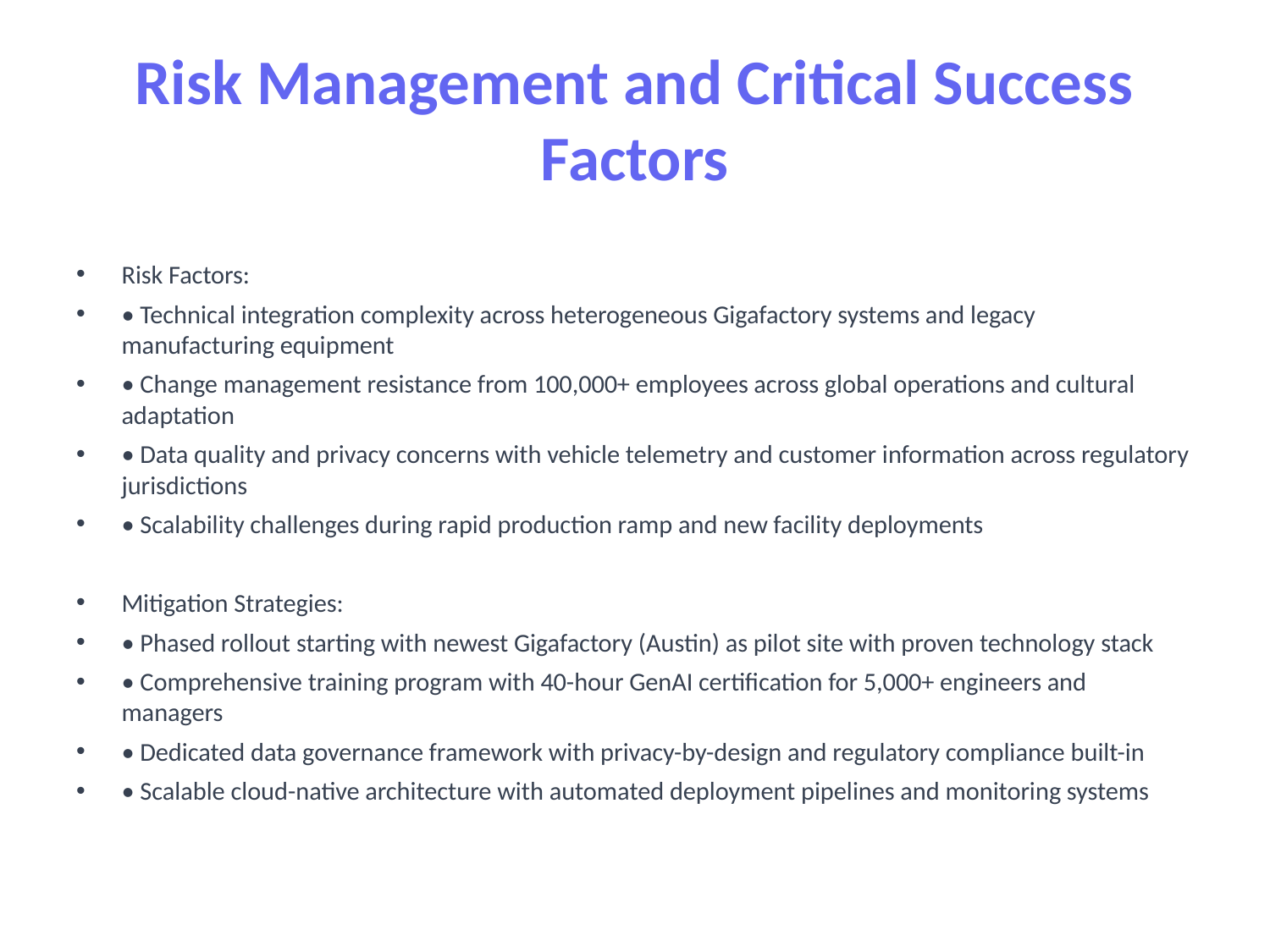

# Risk Management and Critical Success Factors
Risk Factors:
• Technical integration complexity across heterogeneous Gigafactory systems and legacy manufacturing equipment
• Change management resistance from 100,000+ employees across global operations and cultural adaptation
• Data quality and privacy concerns with vehicle telemetry and customer information across regulatory jurisdictions
• Scalability challenges during rapid production ramp and new facility deployments

Mitigation Strategies:
• Phased rollout starting with newest Gigafactory (Austin) as pilot site with proven technology stack
• Comprehensive training program with 40-hour GenAI certification for 5,000+ engineers and managers
• Dedicated data governance framework with privacy-by-design and regulatory compliance built-in
• Scalable cloud-native architecture with automated deployment pipelines and monitoring systems